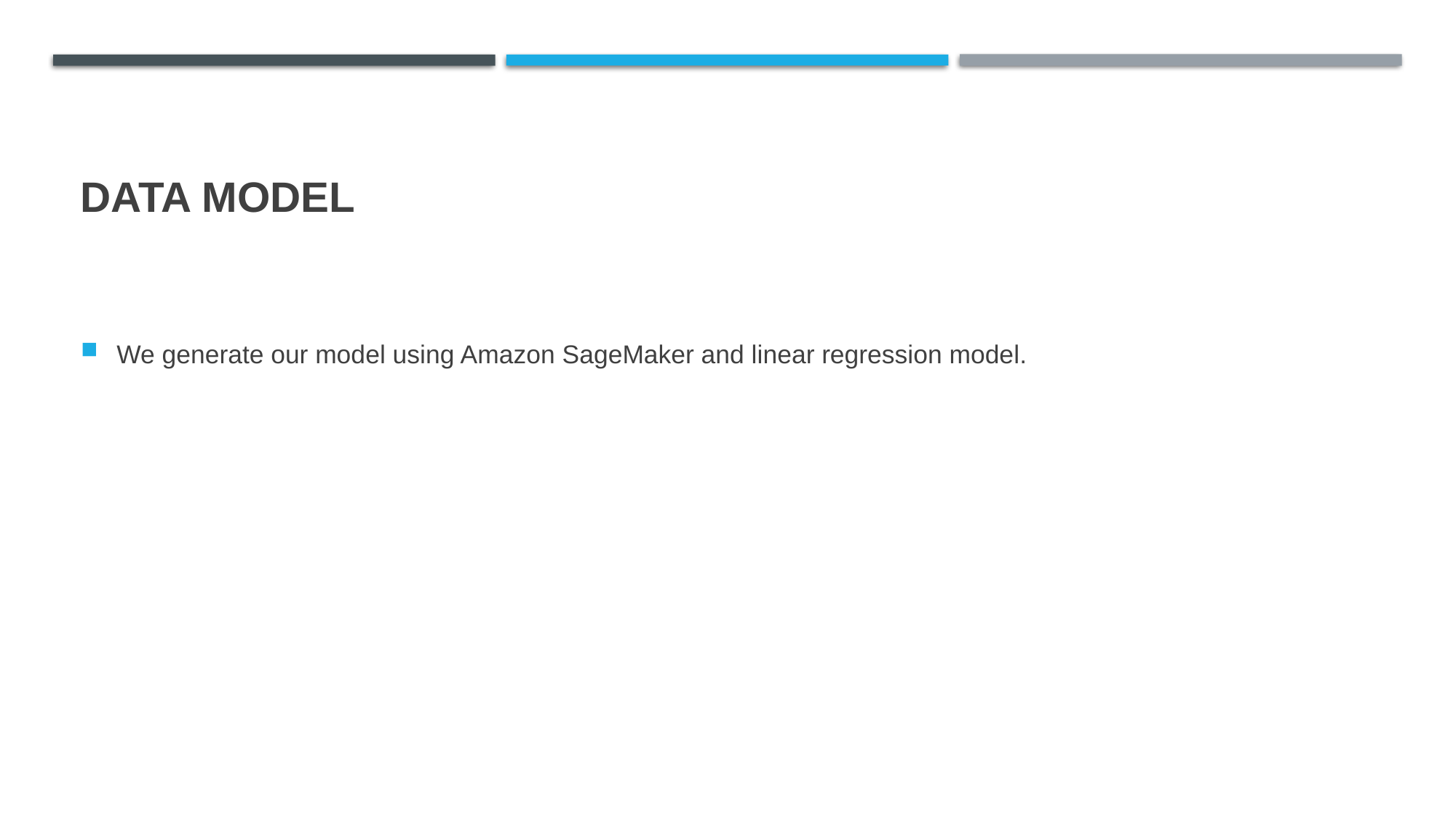

# DaTa model
We generate our model using Amazon SageMaker and linear regression model.